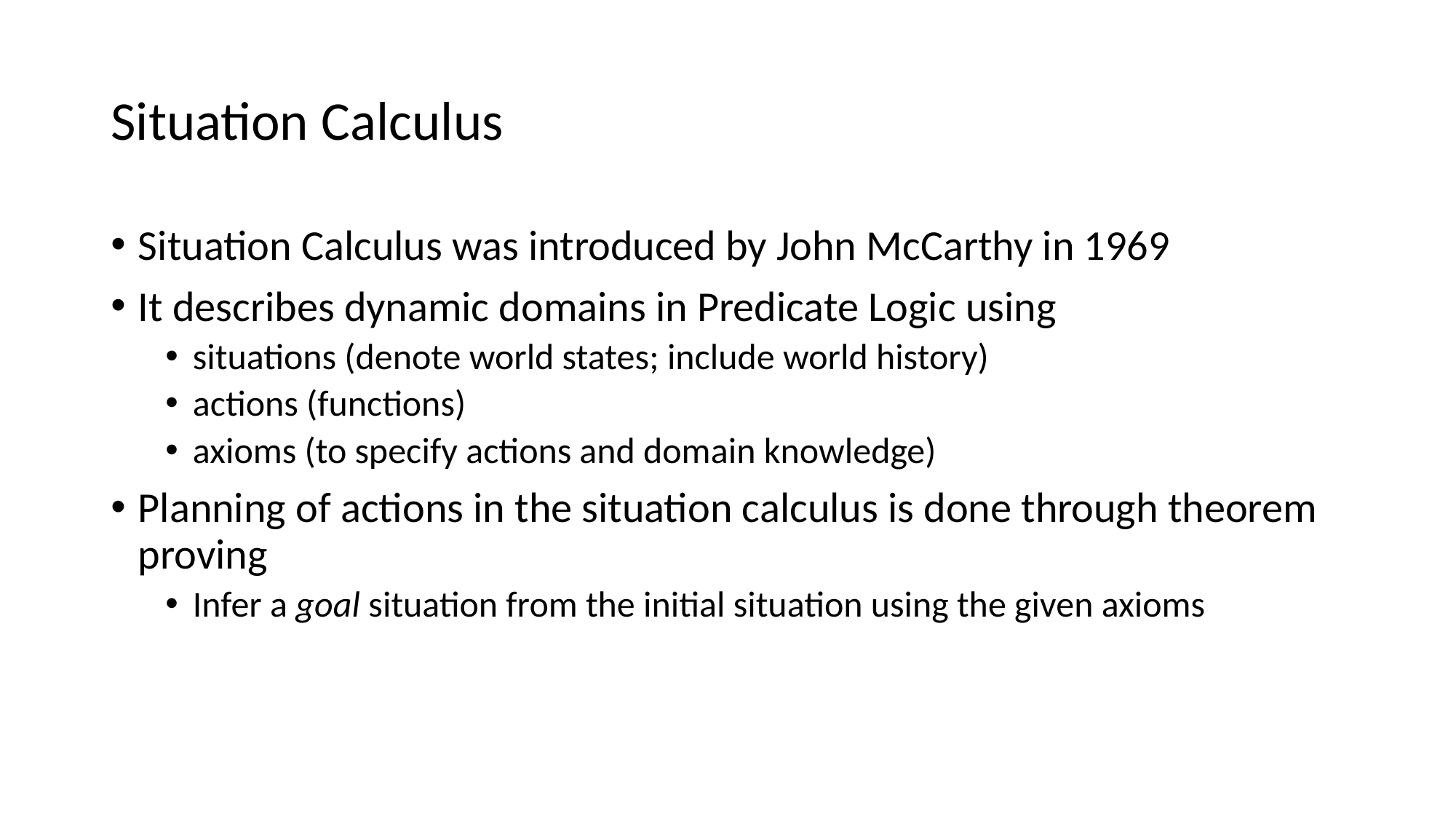

# Situation Calculus
Situation Calculus was introduced by John McCarthy in 1969
It describes dynamic domains in Predicate Logic using
situations (denote world states; include world history)
actions (functions)
axioms (to specify actions and domain knowledge)
Planning of actions in the situation calculus is done through theorem proving
Infer a goal situation from the initial situation using the given axioms